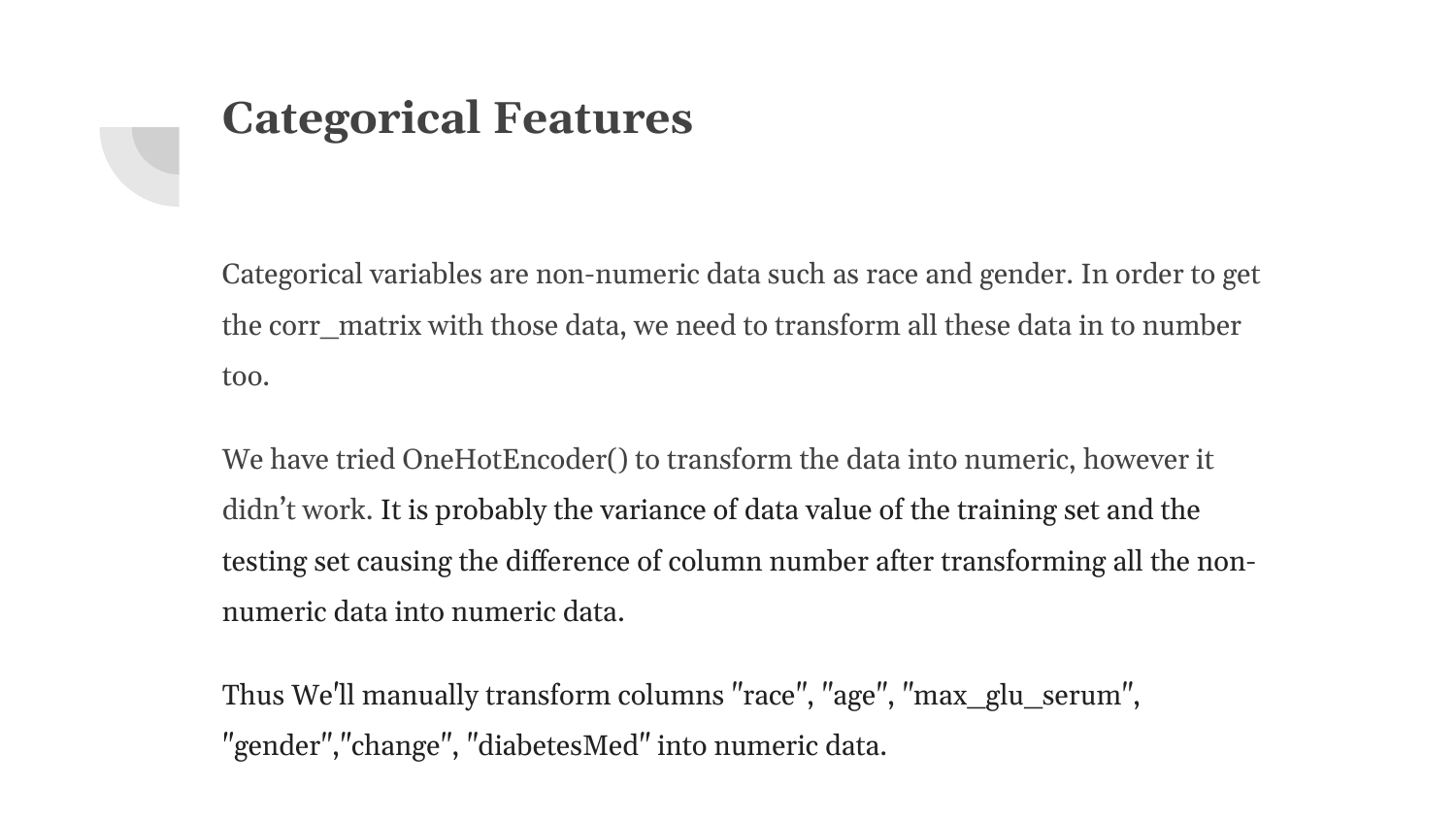

# Categorical Features
Categorical variables are non-numeric data such as race and gender. In order to get the corr_matrix with those data, we need to transform all these data in to number too.
We have tried OneHotEncoder() to transform the data into numeric, however it didn’t work. It is probably the variance of data value of the training set and the testing set causing the difference of column number after transforming all the non-numeric data into numeric data.
Thus We'll manually transform columns "race", "age", "max_glu_serum", "gender","change", "diabetesMed" into numeric data.